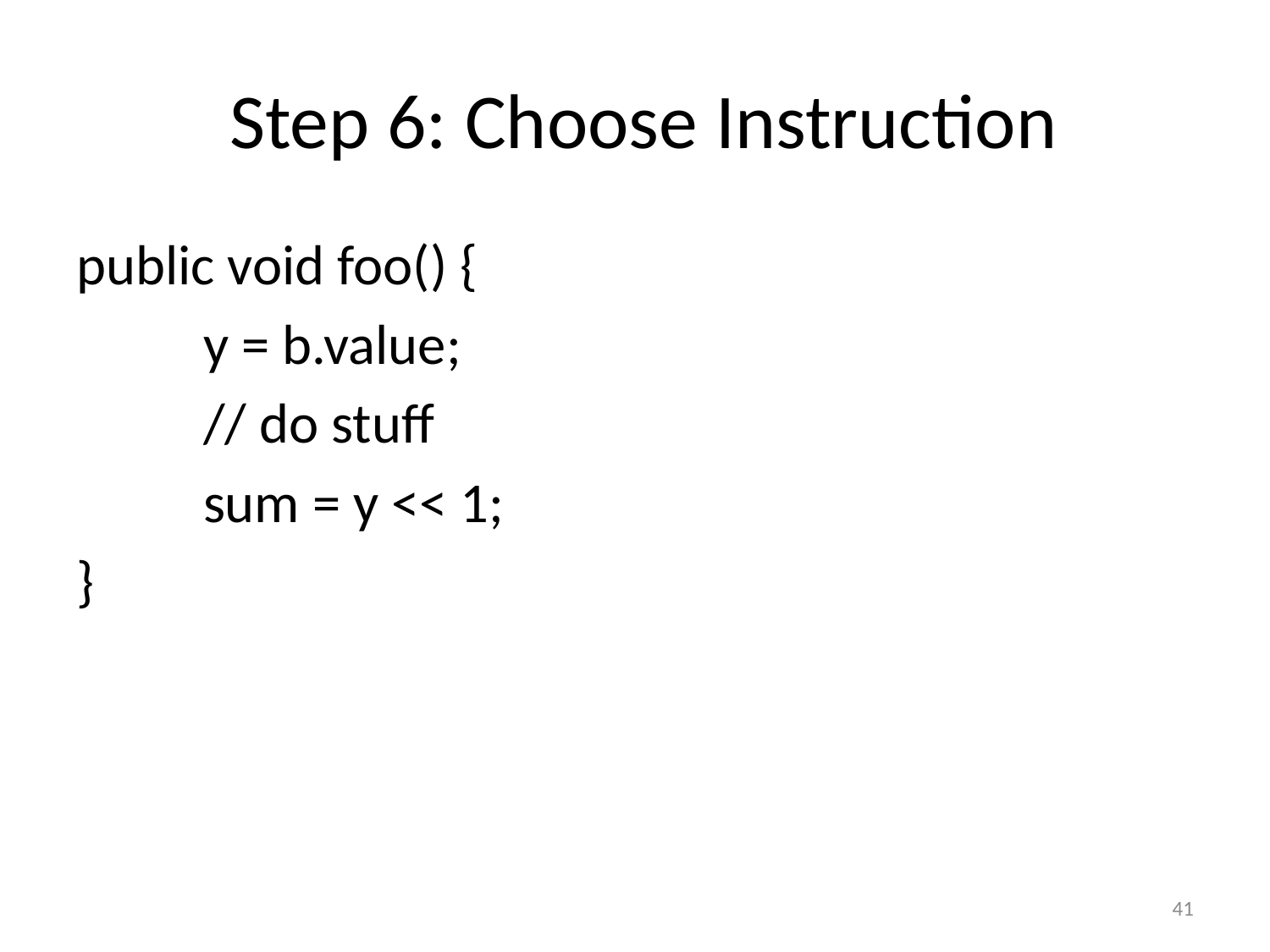

# Step 6: Choose Instruction
public void foo() {
	y = b.value;
	// do stuff
	sum = y << 1;
}

41